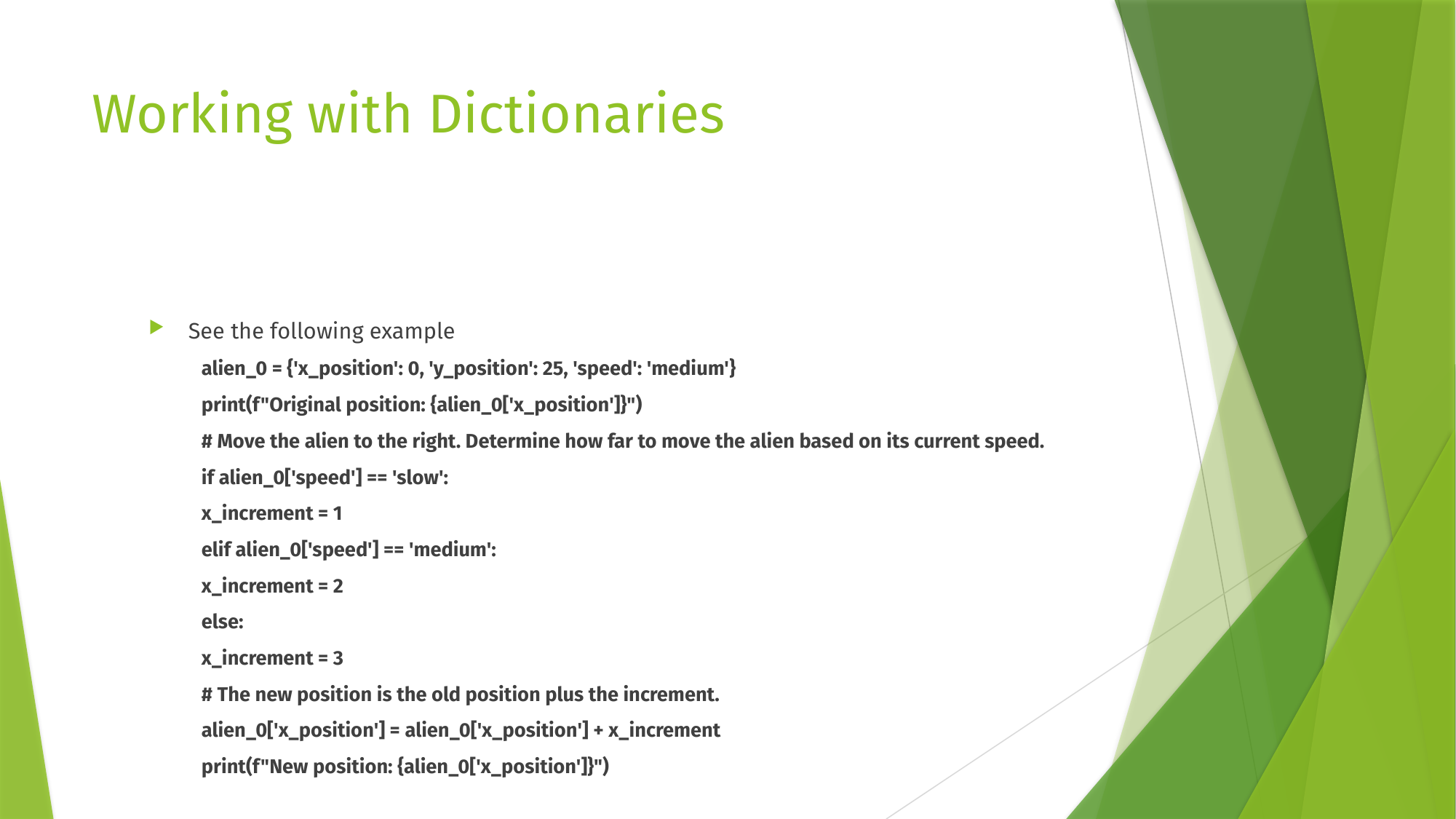

# Working with Dictionaries
See the following example
alien_0 = {'x_position': 0, 'y_position': 25, 'speed': 'medium'}
print(f"Original position: {alien_0['x_position']}")
# Move the alien to the right. Determine how far to move the alien based on its current speed.
if alien_0['speed'] == 'slow':
	x_increment = 1
elif alien_0['speed'] == 'medium':
	x_increment = 2
else:
	x_increment = 3
# The new position is the old position plus the increment.
alien_0['x_position'] = alien_0['x_position'] + x_increment
print(f"New position: {alien_0['x_position']}")